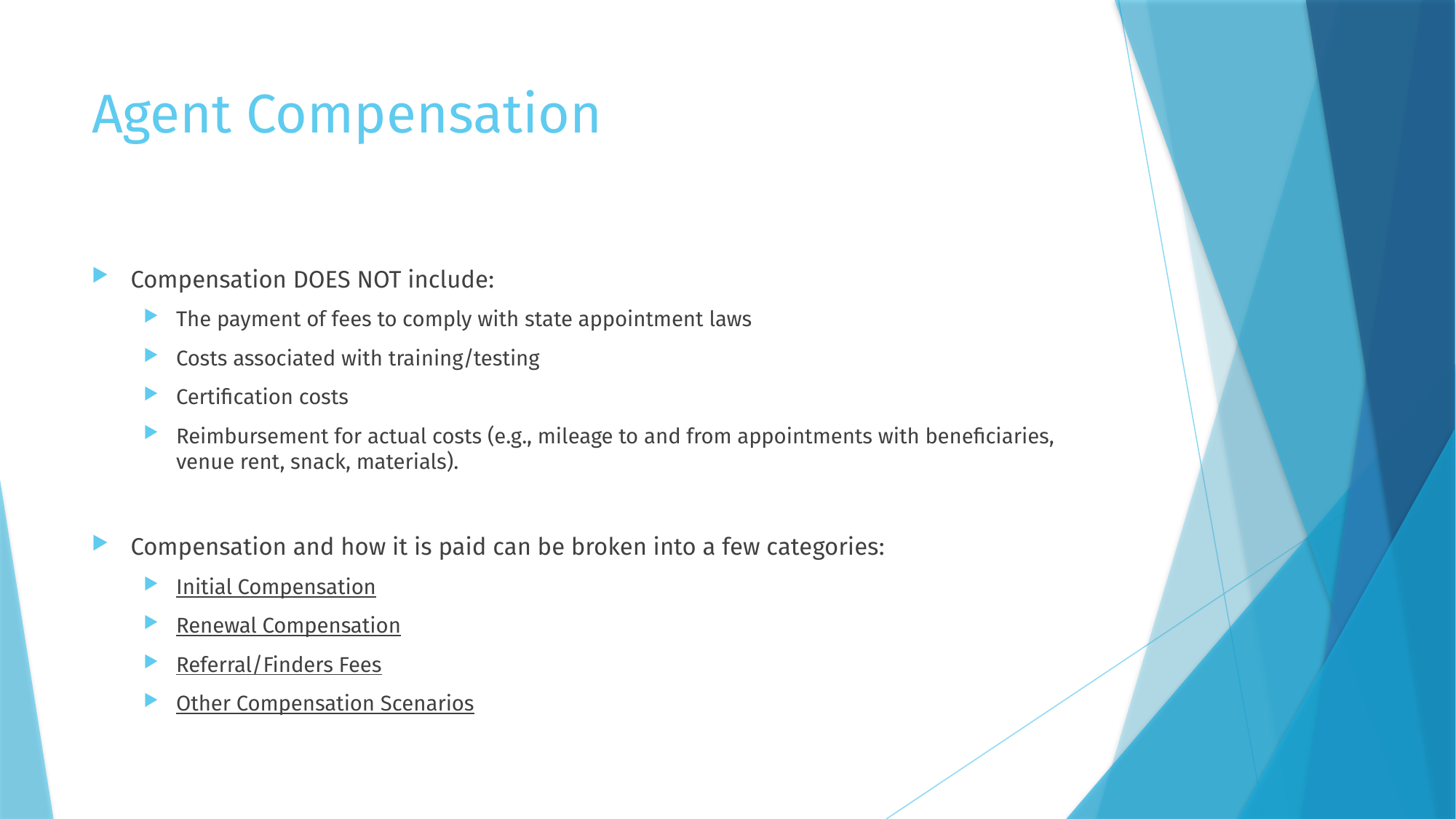

# Agent Compensation
Compensation DOES NOT include:
The payment of fees to comply with state appointment laws
Costs associated with training/testing
Certification costs
Reimbursement for actual costs (e.g., mileage to and from appointments with beneficiaries, venue rent, snack, materials).

Compensation and how it is paid can be broken into a few categories:
Initial Compensation
Renewal Compensation
Referral/Finders Fees
Other Compensation Scenarios